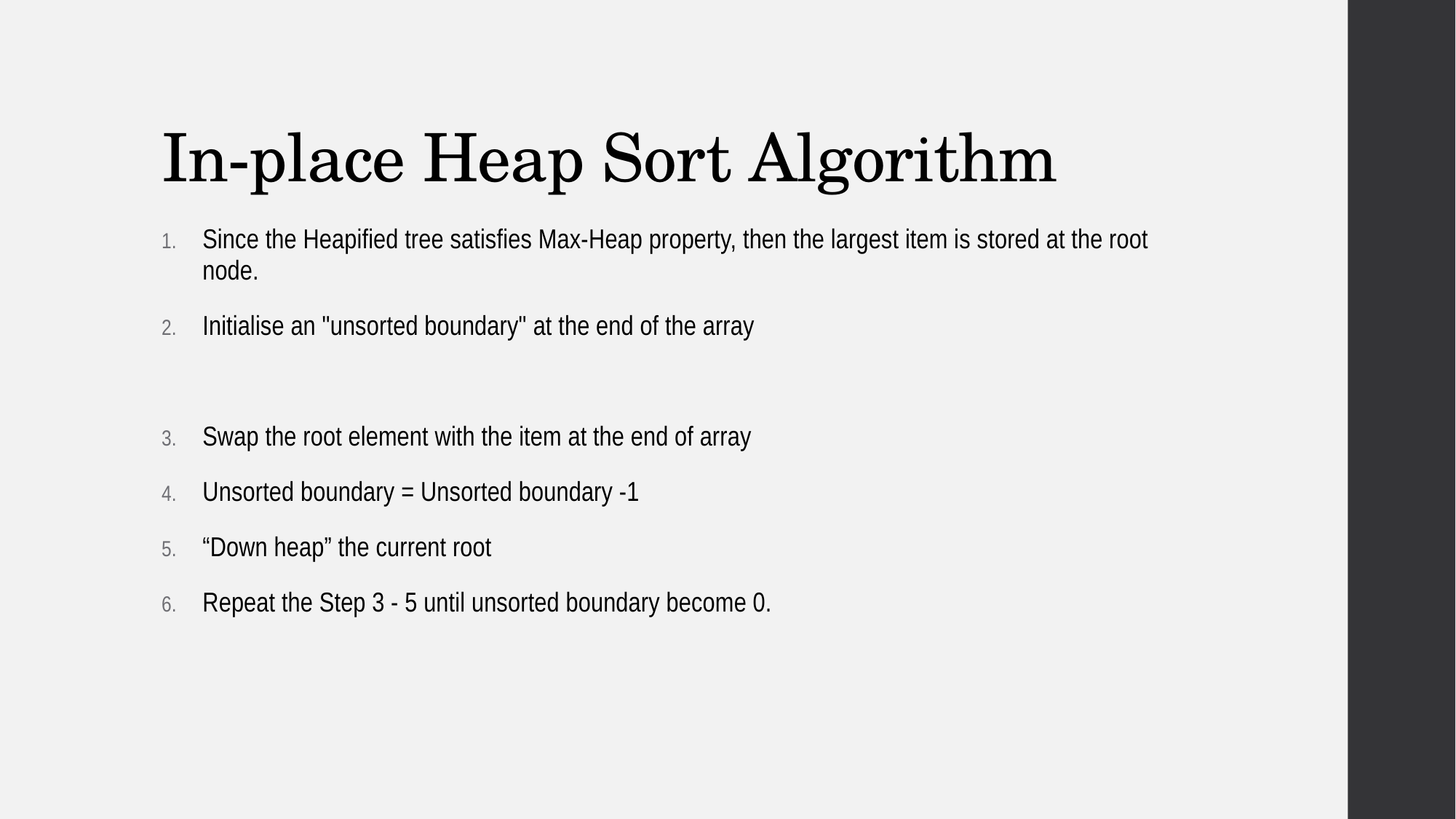

# In-place Heap Sort Algorithm
Since the Heapified tree satisfies Max-Heap property, then the largest item is stored at the root node.
Initialise an "unsorted boundary" at the end of the array

Swap the root element with the item at the end of array
Unsorted boundary = Unsorted boundary -1
“Down heap” the current root
Repeat the Step 3 - 5 until unsorted boundary become 0.